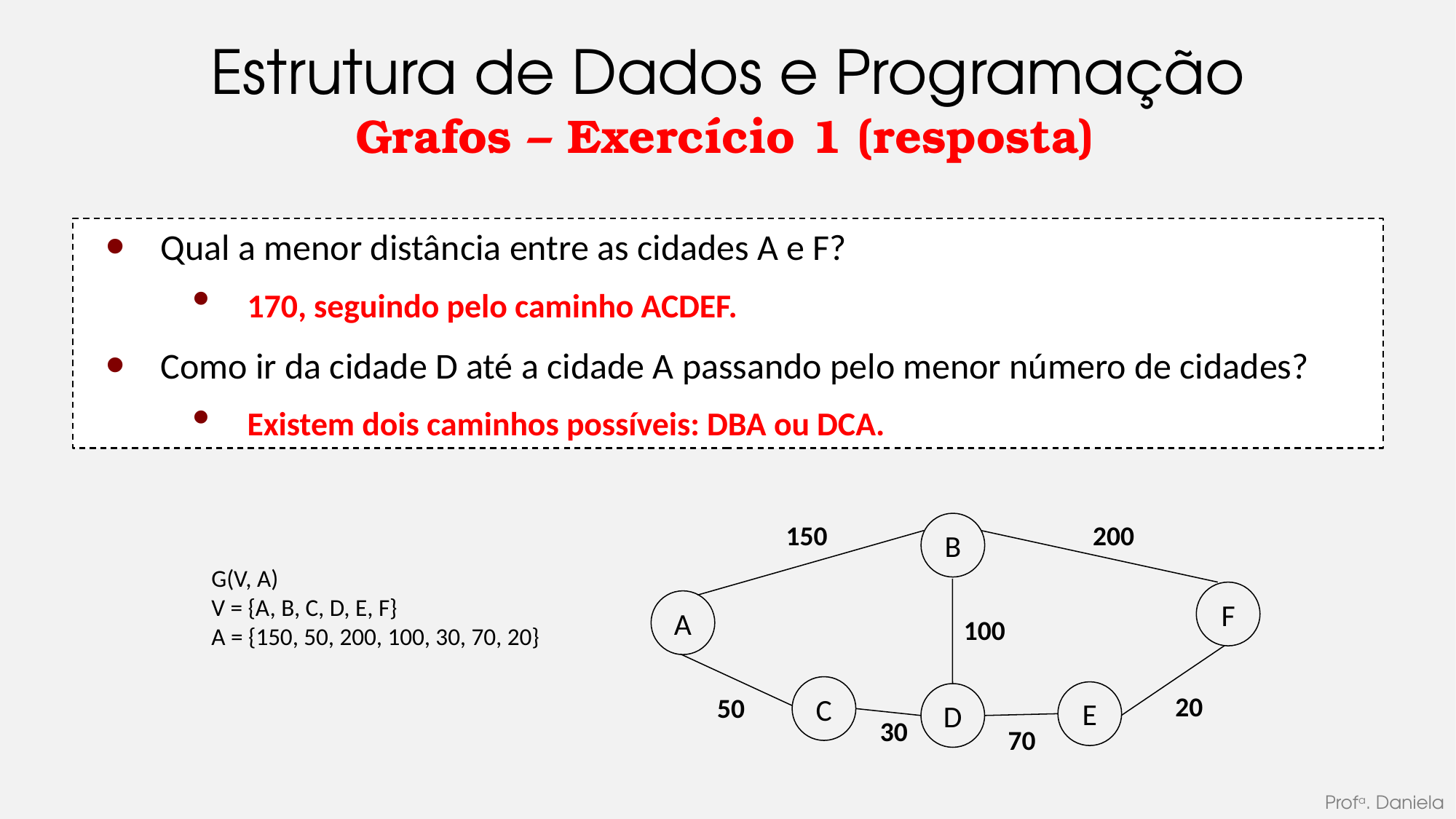

Estrutura de Dados e Programação

Grafos – Exercício 1 (resposta)

Qual a menor distância entre as cidades A e F?
170, seguindo pelo caminho ACDEF.
Como ir da cidade D até a cidade A passando pelo menor número de cidades?
Existem dois caminhos possíveis: DBA ou DCA.
150
200
B

F
A
100

C
E
D
20
50
70
30
G(V, A)
V = {A, B, C, D, E, F}
A = {150, 50, 200, 100, 30, 70, 20}
Profa. Daniela